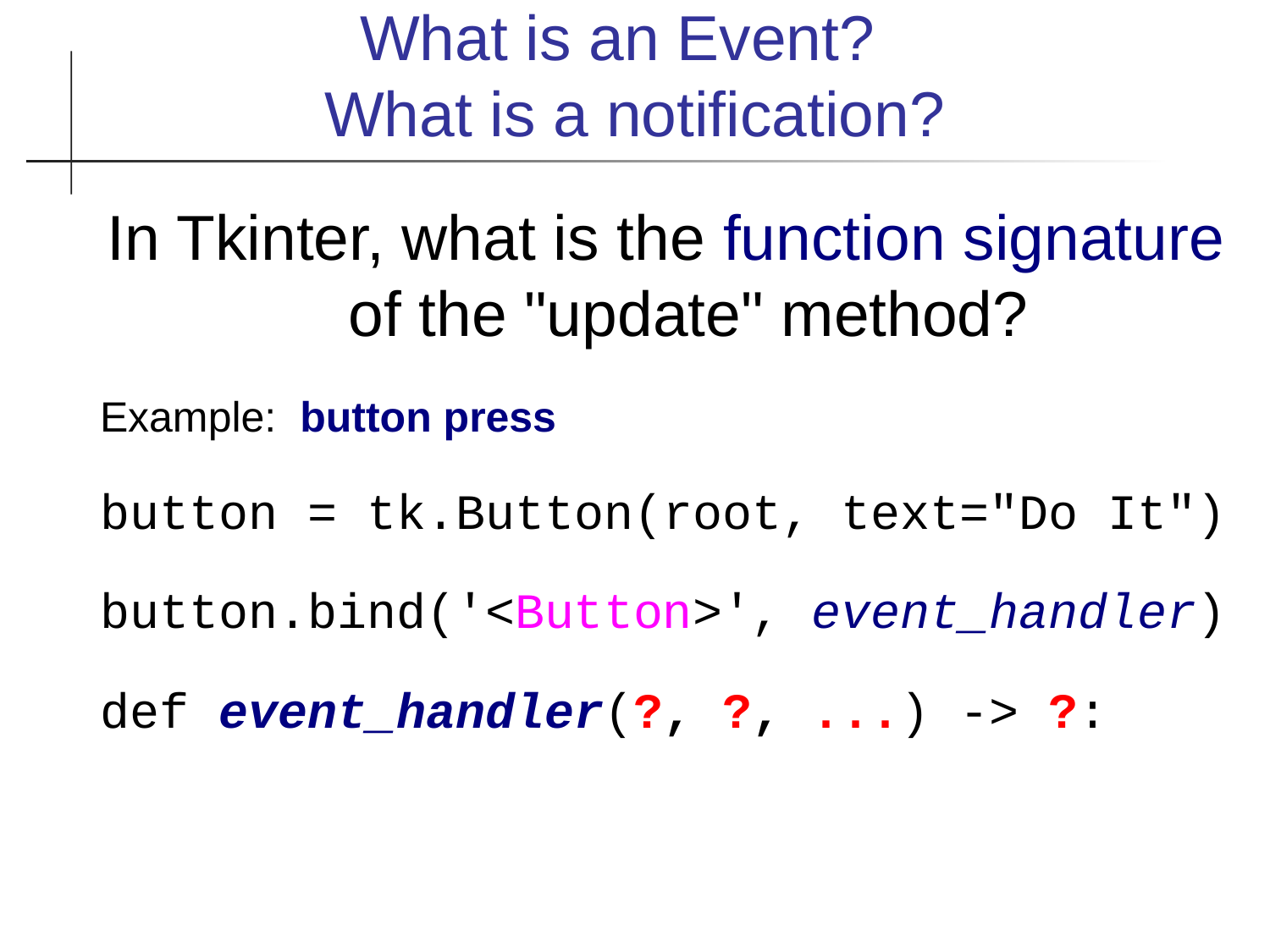

What is an Event?
What is a notification?
In Tkinter, what is the function signature of the "update" method?
Example:  button press
button = tk.Button(root, text="Do It")
button.bind('<Button>', event_handler)
def event_handler(?, ?, ...) -> ?: